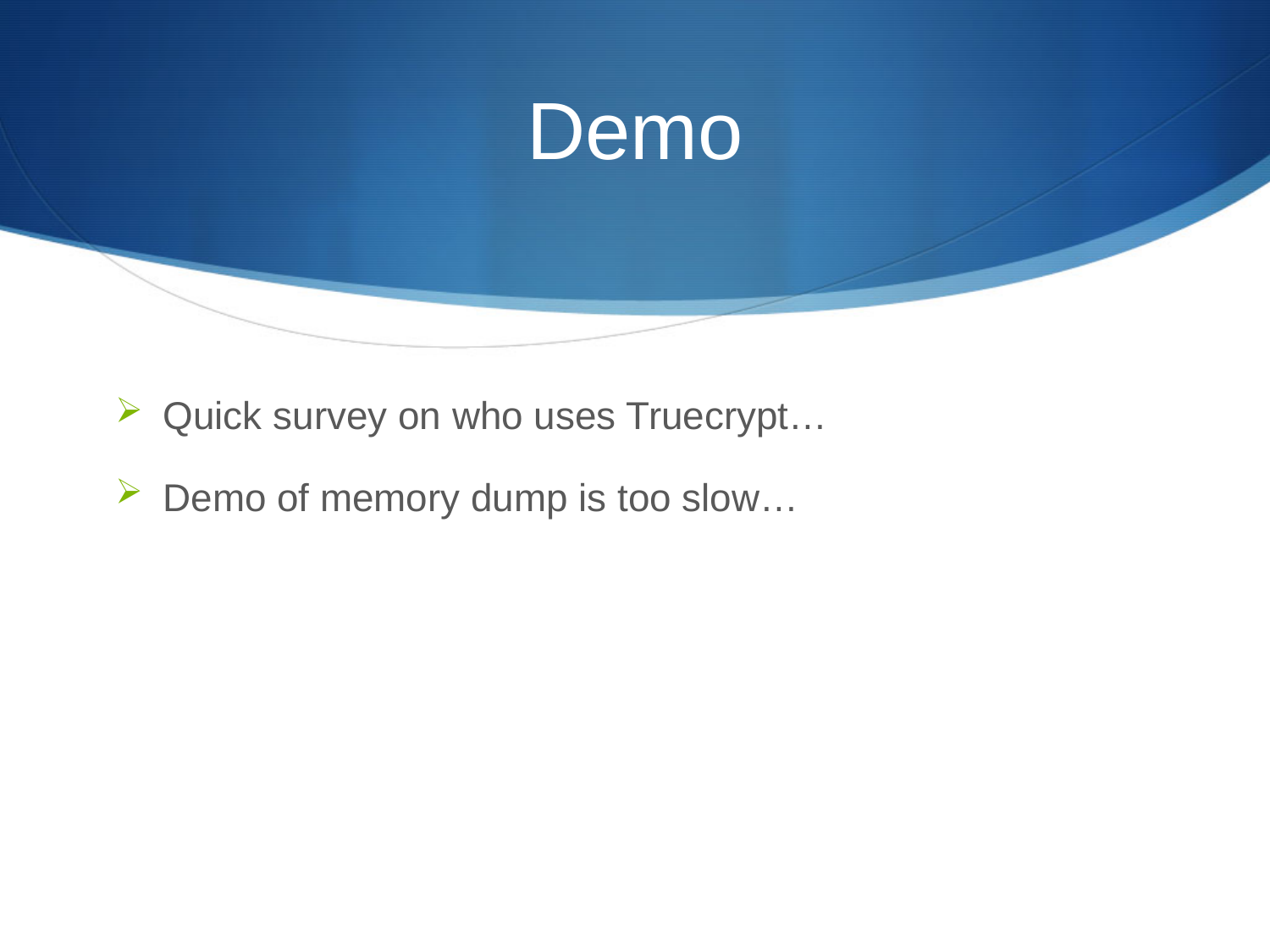

# Demo
Quick survey on who uses Truecrypt…
Demo of memory dump is too slow…